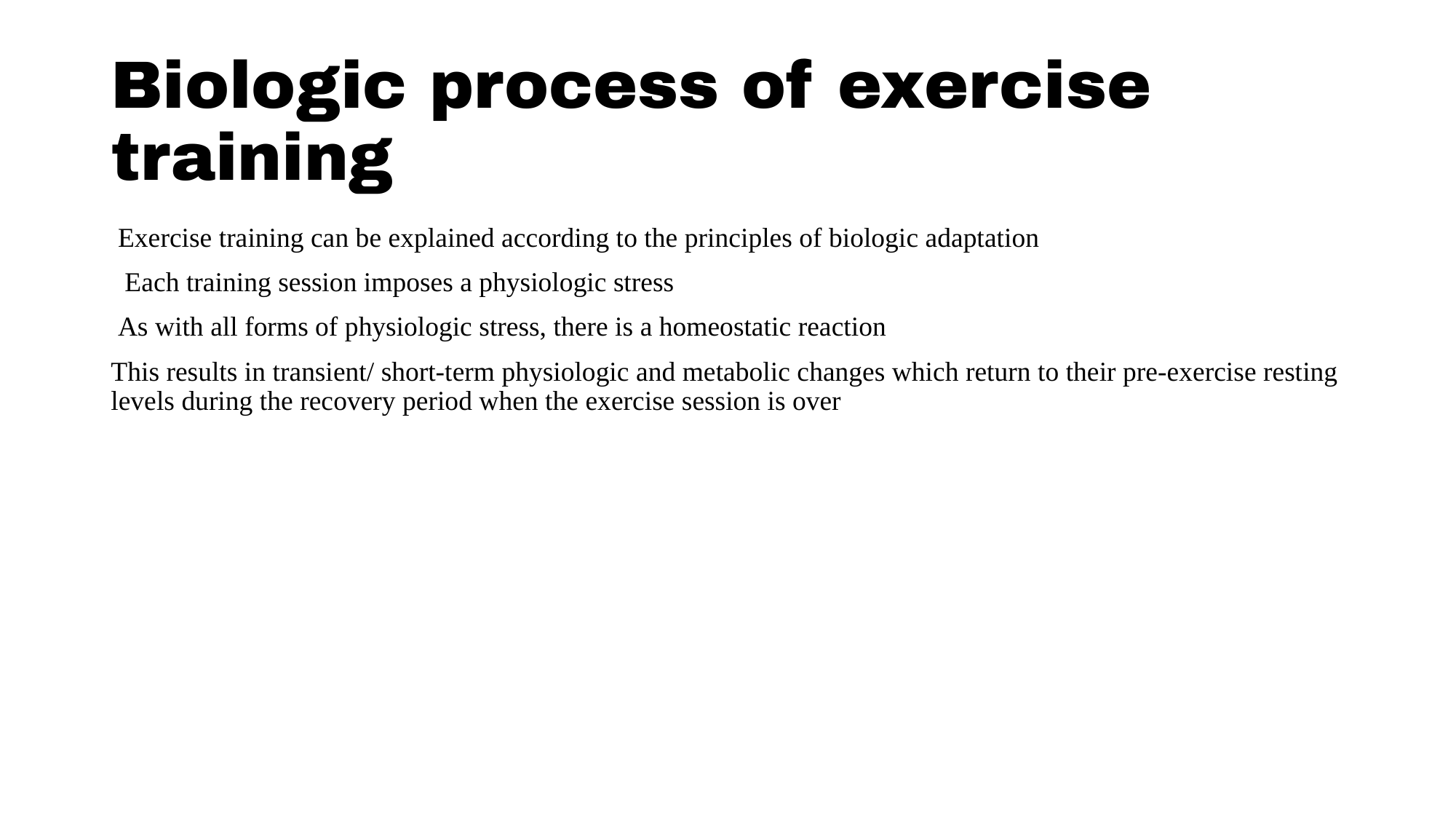

# Biologic process of exercise training
 Exercise training can be explained according to the principles of biologic adaptation
  Each training session imposes a physiologic stress
 As with all forms of physiologic stress, there is a homeostatic reaction
This results in transient/ short-term physiologic and metabolic changes which return to their pre-exercise resting levels during the recovery period when the exercise session is over